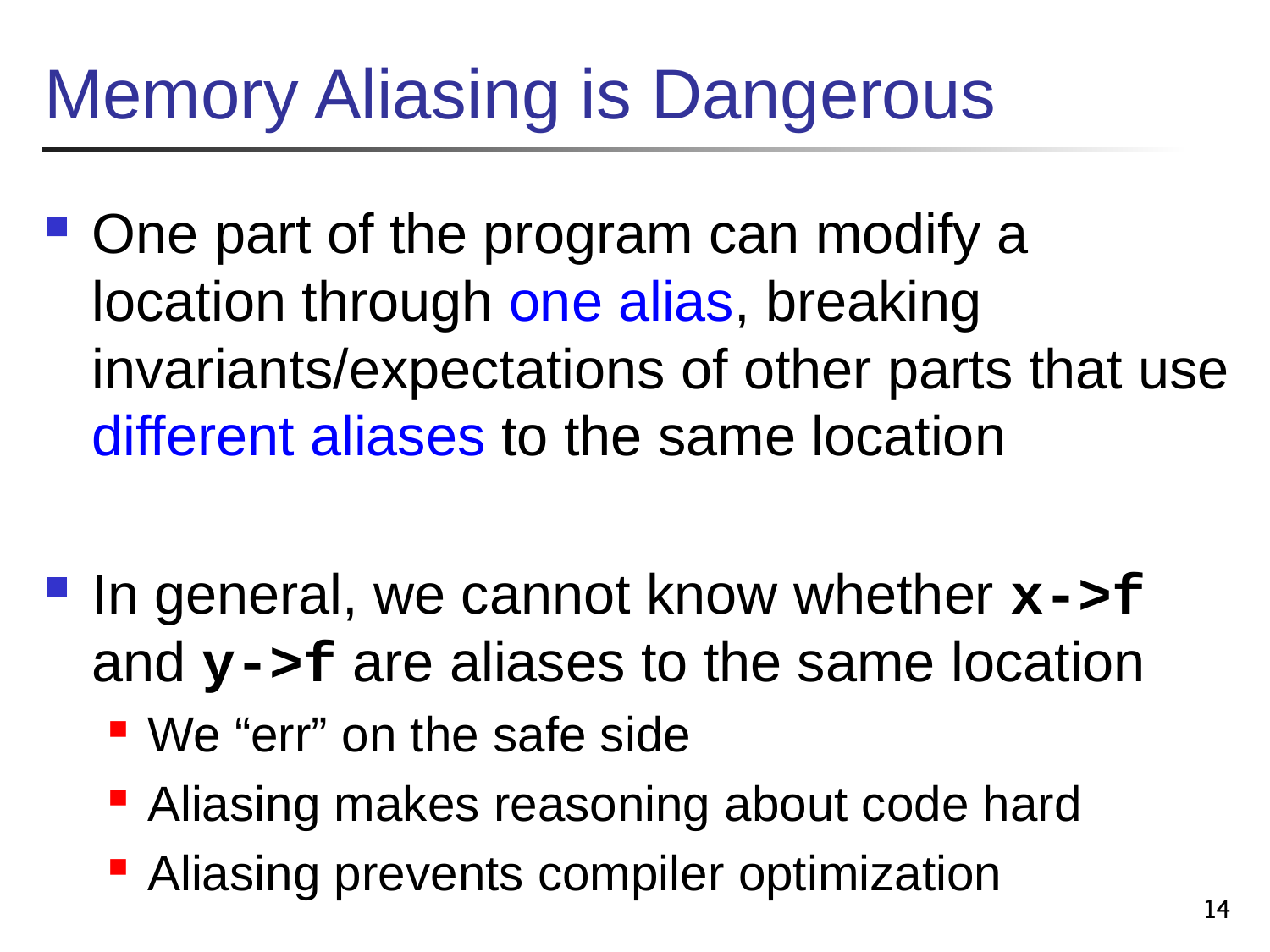

# Memory Aliasing is Dangerous
One part of the program can modify a location through one alias, breaking invariants/expectations of other parts that use different aliases to the same location

In general, we cannot know whether x->f and y->f are aliases to the same location
We “err” on the safe side
Aliasing makes reasoning about code hard
Aliasing prevents compiler optimization

14